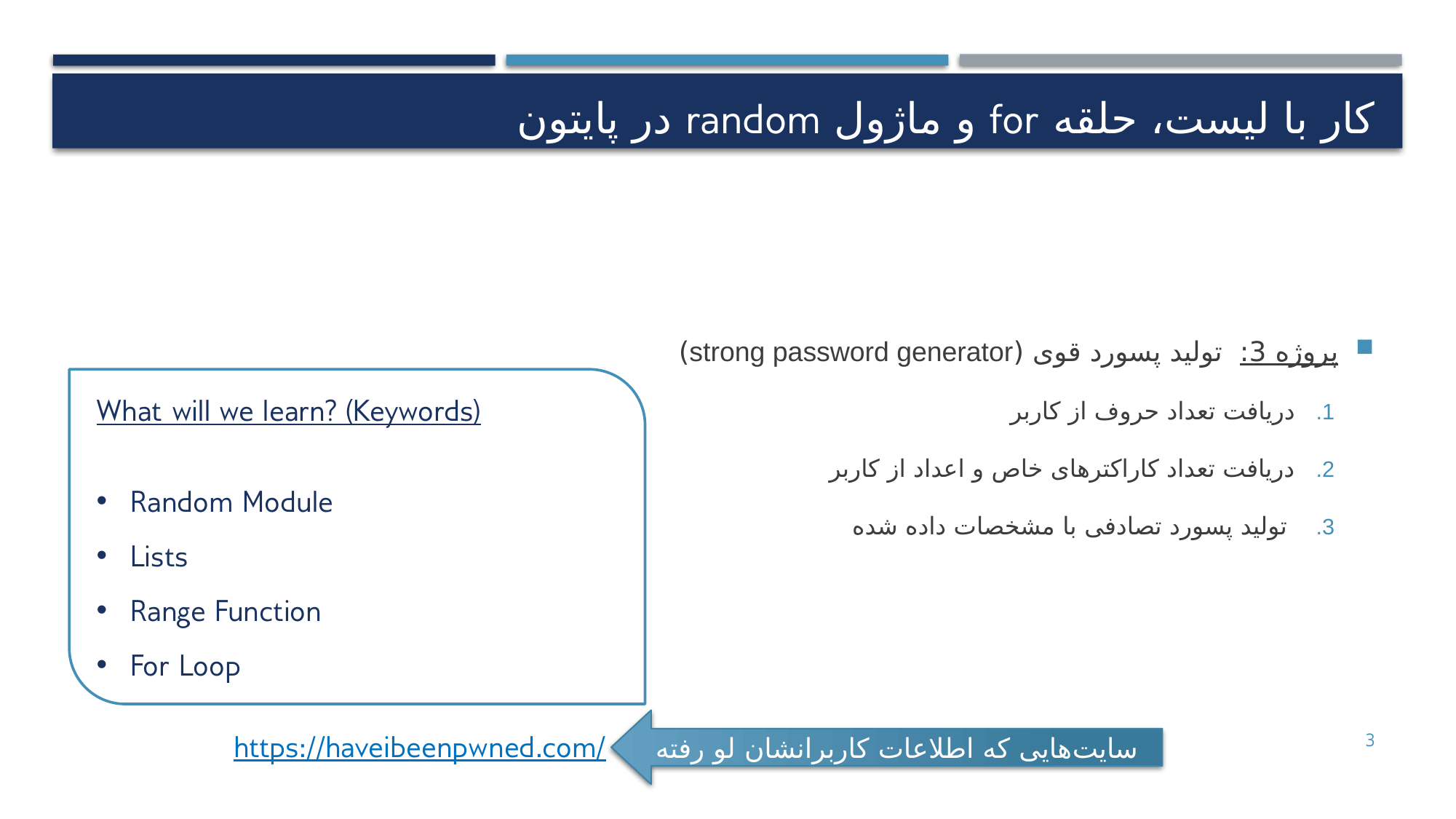

# کار با لیست، حلقه for و ماژول random در پایتون
پروژه 3:  تولید پسورد قوی (strong password generator)
دریافت تعداد حروف از کاربر
دریافت تعداد کاراکترهای خاص و اعداد از کاربر
 تولید پسورد تصادفی با مشخصات داده شده
What will we learn? (Keywords)
Random Module
Lists
Range Function
For Loop
سایت‌هایی که اطلاعات کاربرانشان لو رفته
3
https://haveibeenpwned.com/